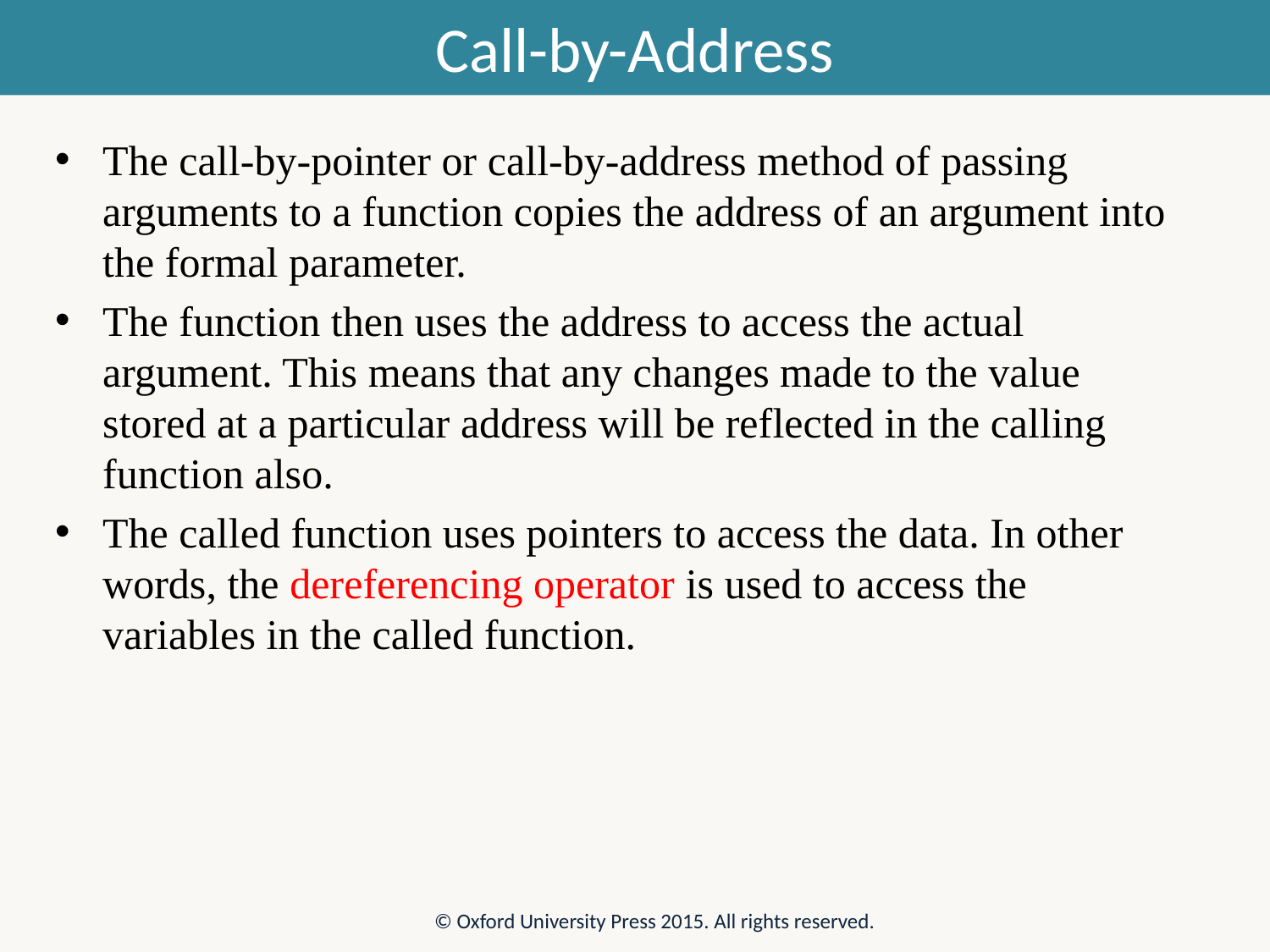

# Call-by-Address
The call-by-pointer or call-by-address method of passing arguments to a function copies the address of an argument into the formal parameter.
The function then uses the address to access the actual argument. This means that any changes made to the value stored at a particular address will be reflected in the calling function also.
The called function uses pointers to access the data. In other words, the dereferencing operator is used to access the variables in the called function.
© Oxford University Press 2015. All rights reserved.